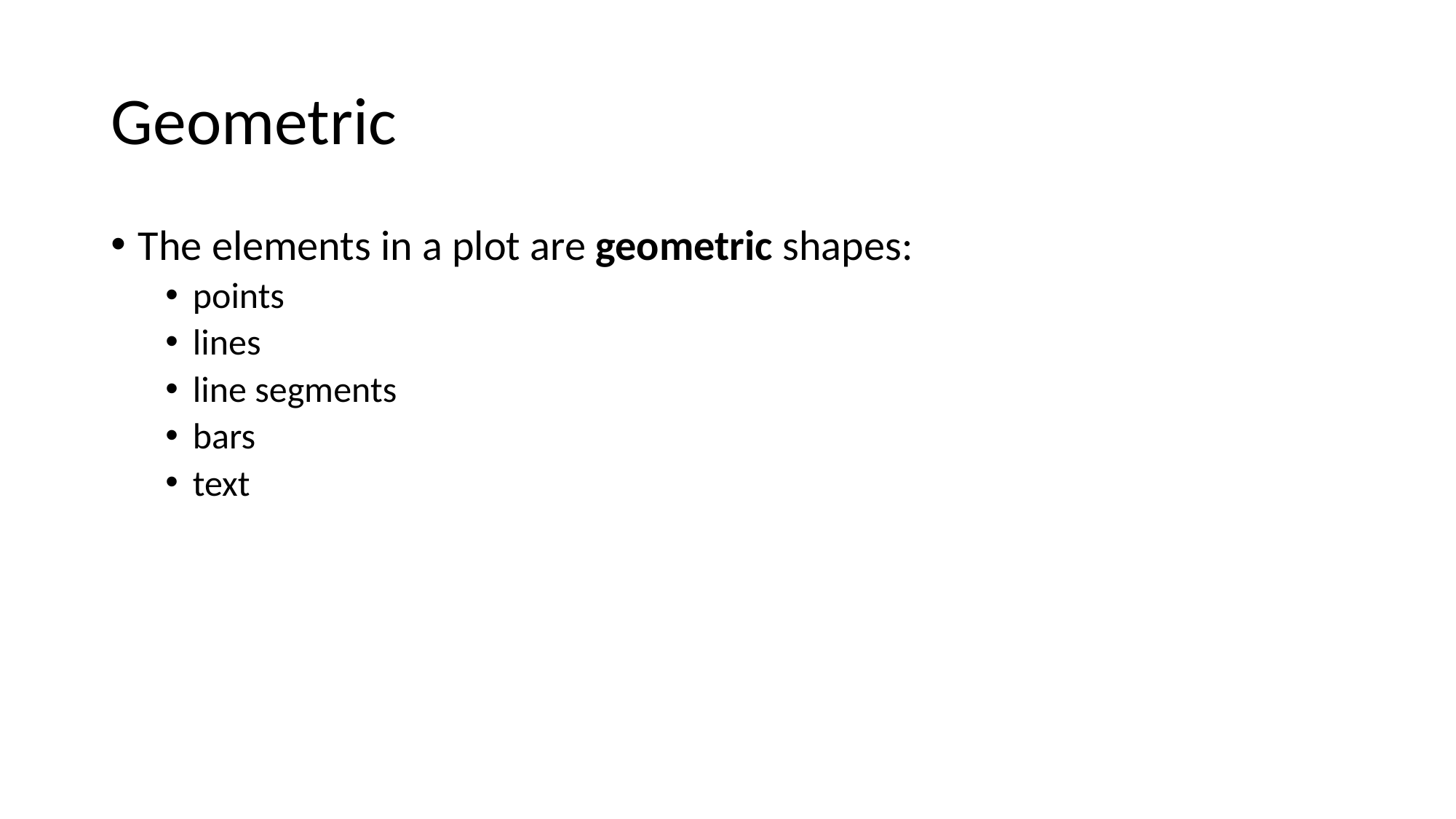

# Geometric
The elements in a plot are geometric shapes:
points
lines
line segments
bars
text